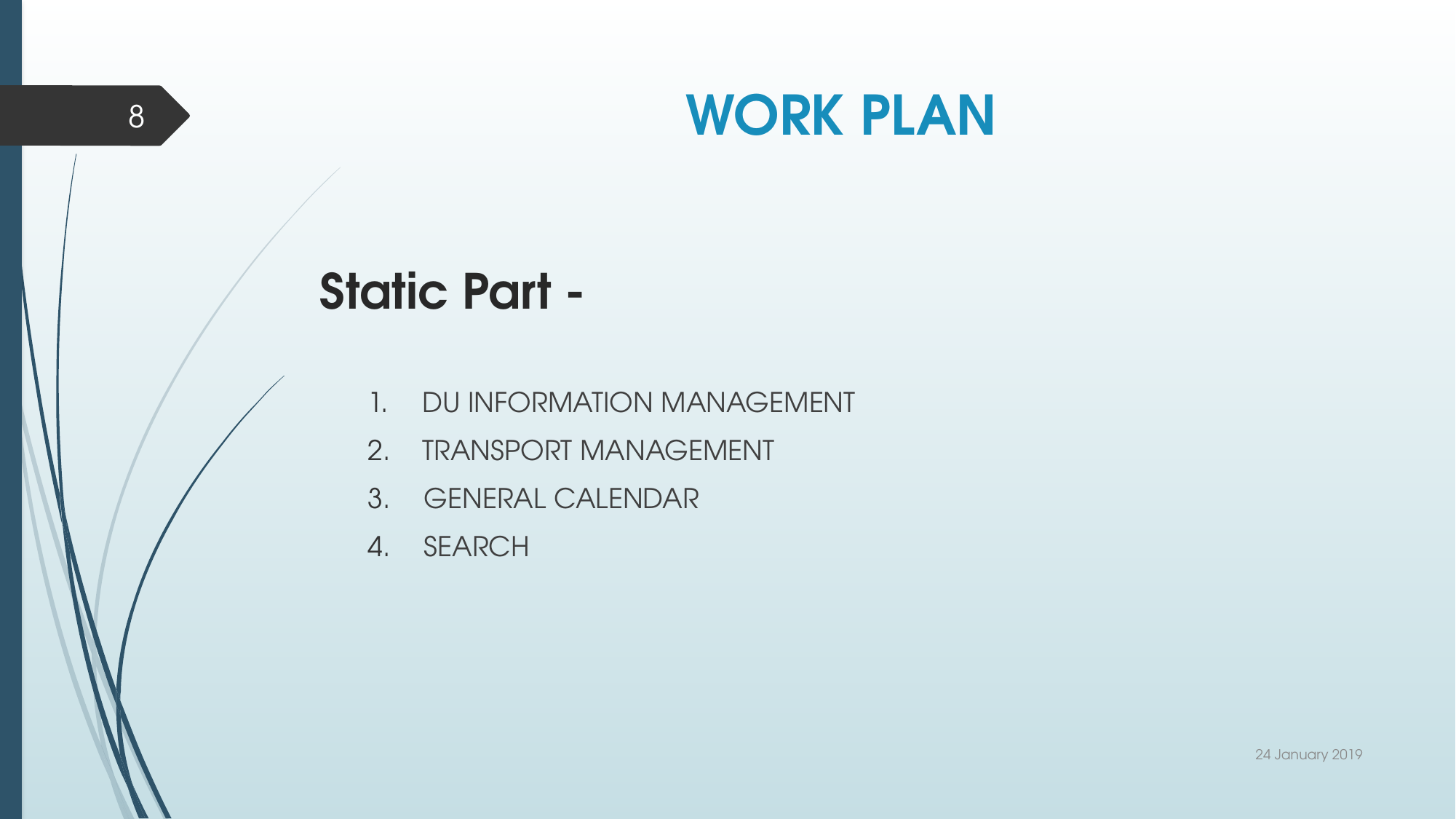

# WORK PLAN
8
Static Part -

DU information management
Transport Management
  General Calendar
  Search

24 January 2019